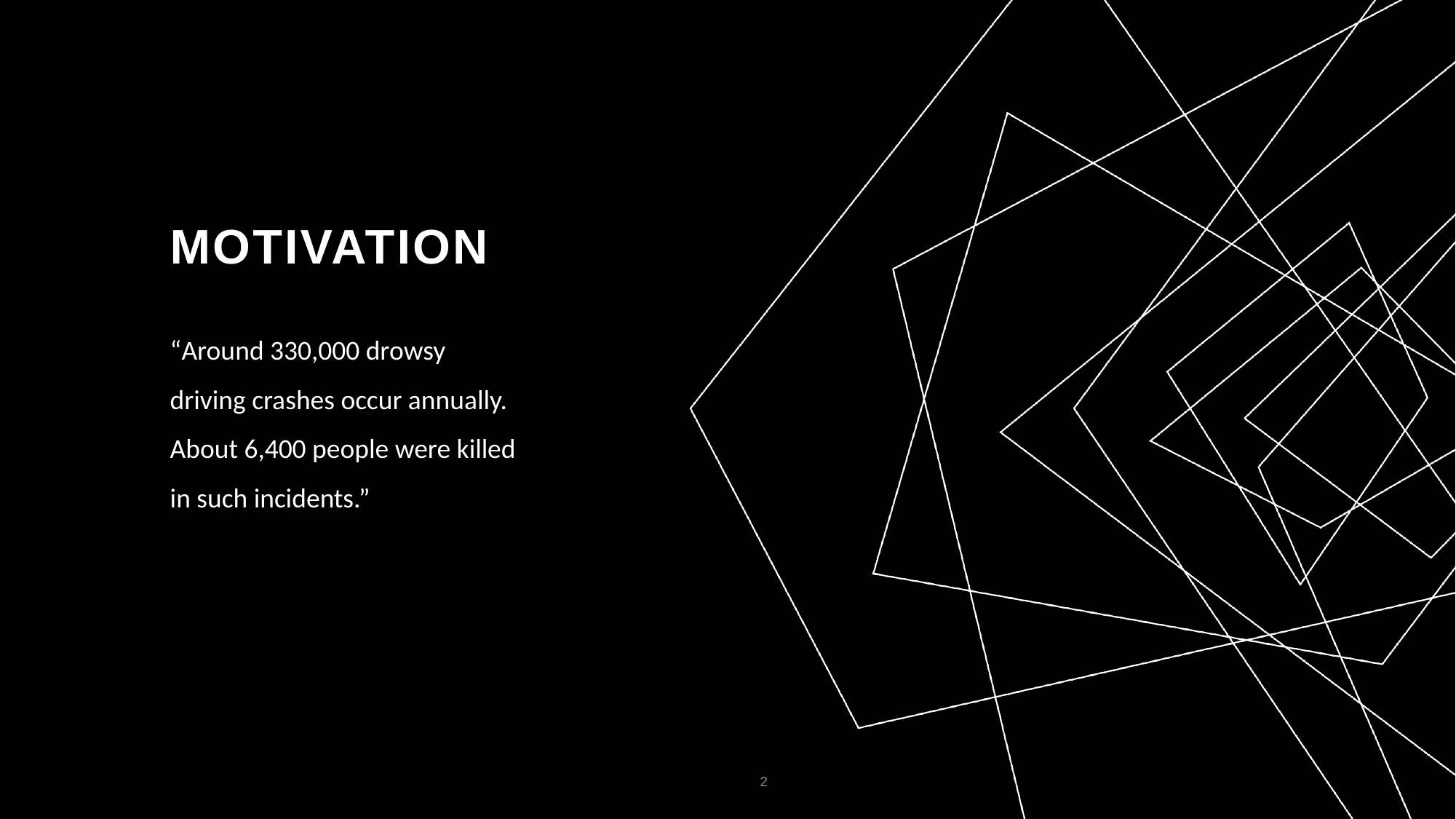

# Motivation
“Around 330,000 drowsy
driving crashes occur annually.
About 6,400 people were killed in such incidents.”
2